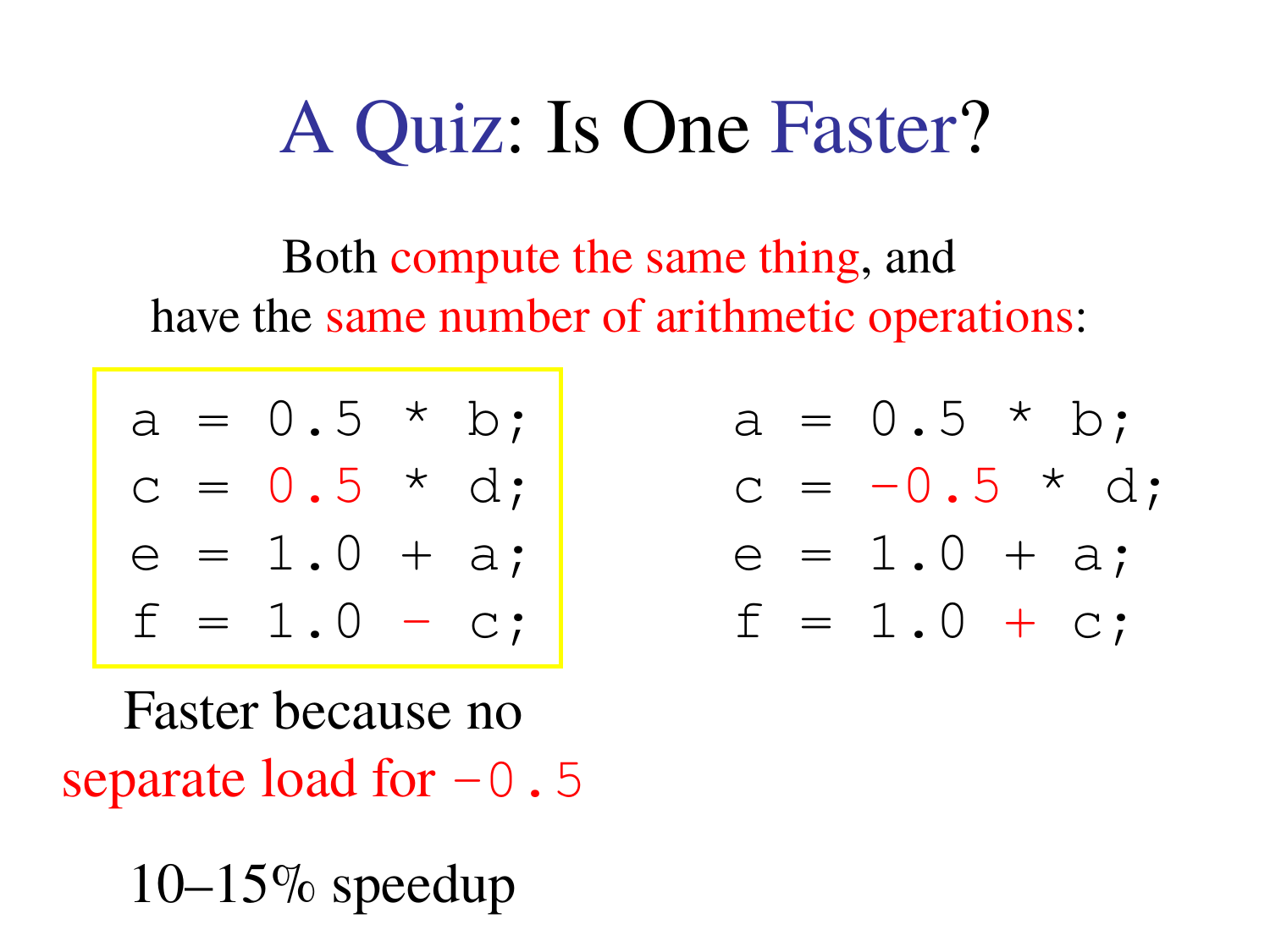

# A Quiz: Is One Faster?
Both compute the same thing, and
have the same number of arithmetic operations:

Faster because no separate load for -0.5
a = 0.5 * b;
c = 0.5 * d;
e = 1.0 + a;
f = 1.0 - c;
a = 0.5 * b;
c = -0.5 * d;
e = 1.0 + a;
f = 1.0 + c;
10–15% speedup